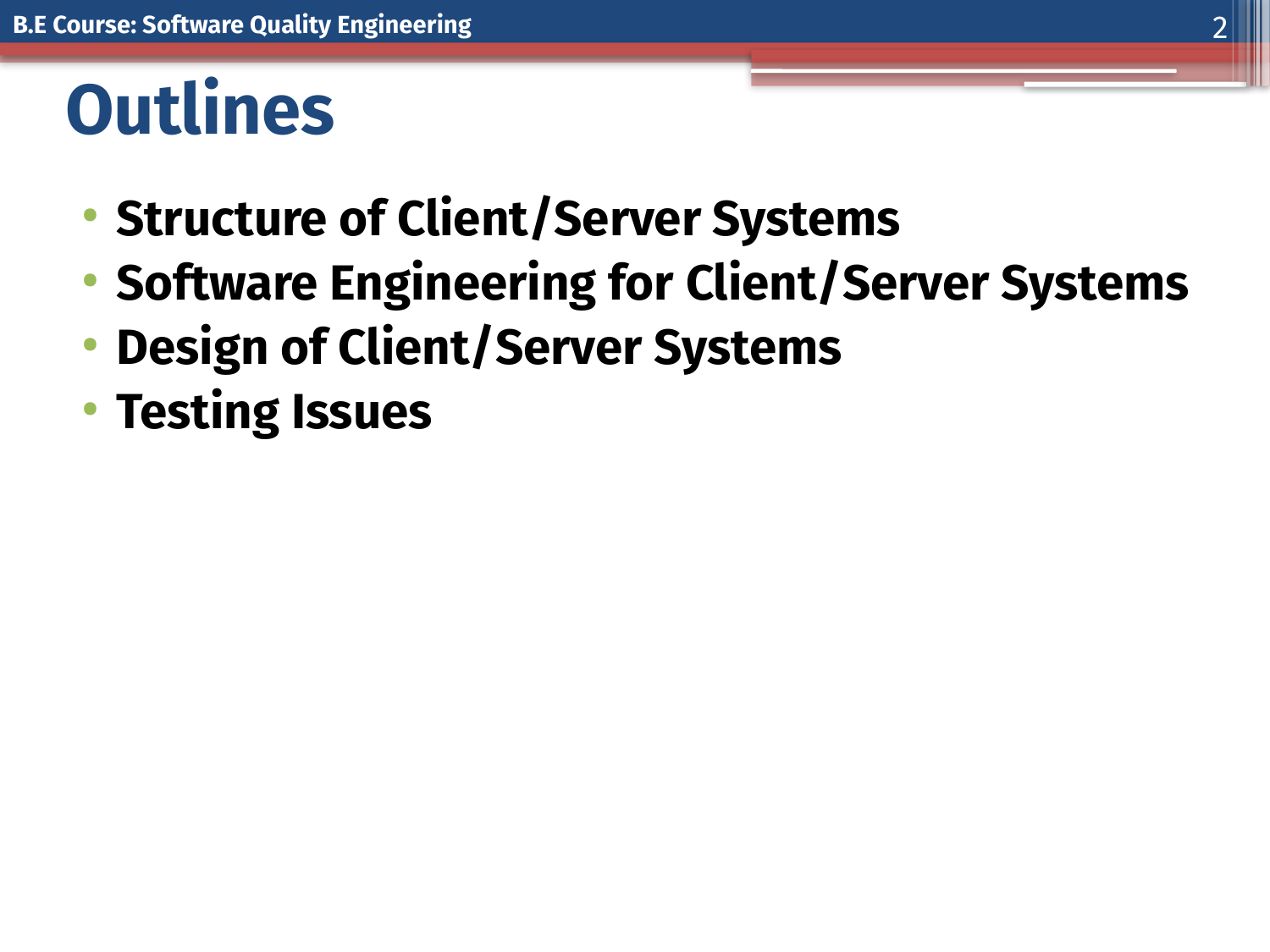

2
# Outlines
Structure of Client/Server Systems
Software Engineering for Client/Server Systems
Design of Client/Server Systems
Testing Issues